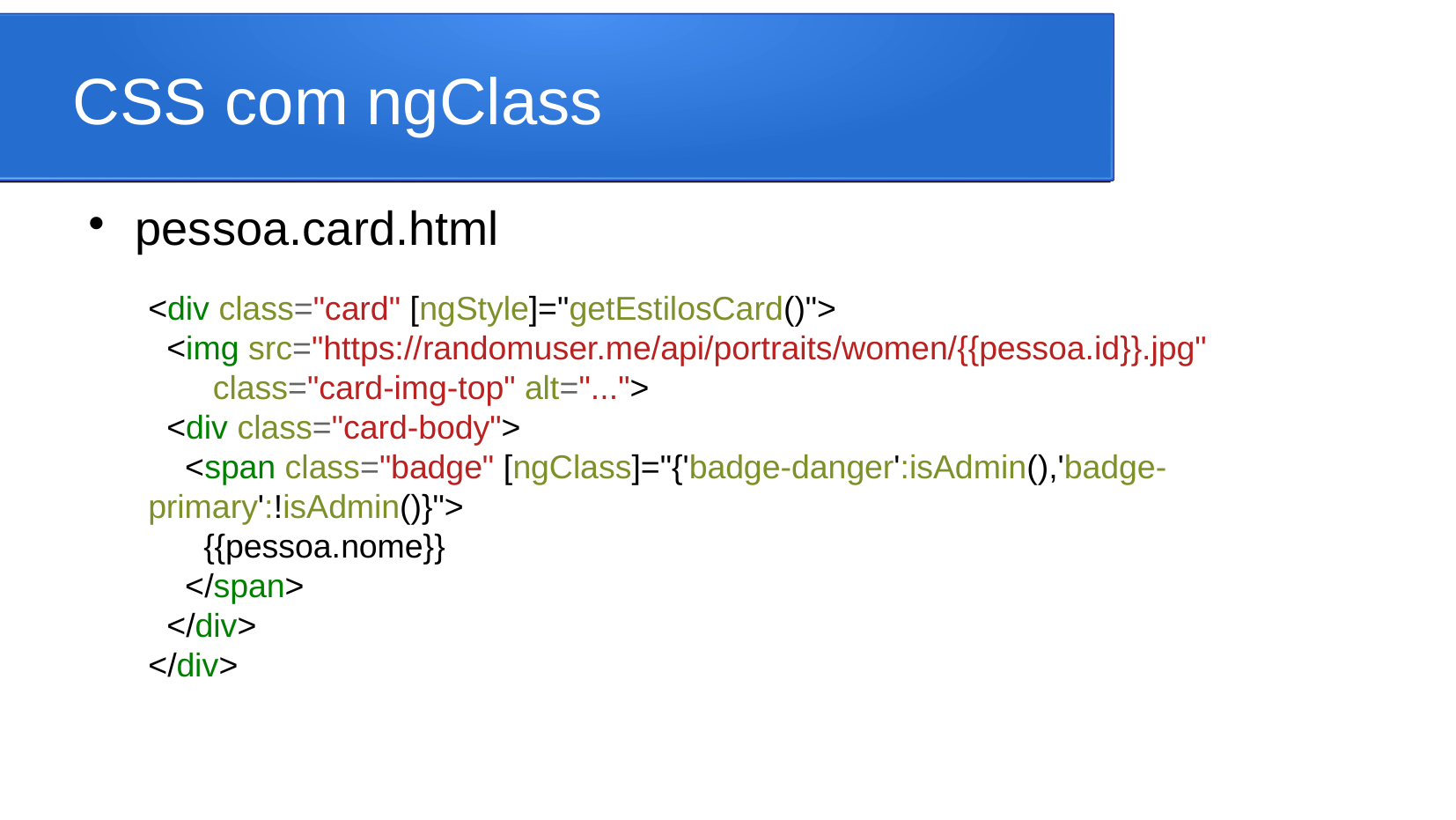

CSS com ngClass
pessoa.card.html
<div class="card" [ngStyle]="getEstilosCard()">
  <img src="https://randomuser.me/api/portraits/women/{{pessoa.id}}.jpg"
       class="card-img-top" alt="...">
  <div class="card-body">
    <span class="badge" [ngClass]="{'badge-danger':isAdmin(),'badge-primary':!isAdmin()}">
      {{pessoa.nome}}
    </span>
  </div>
</div>